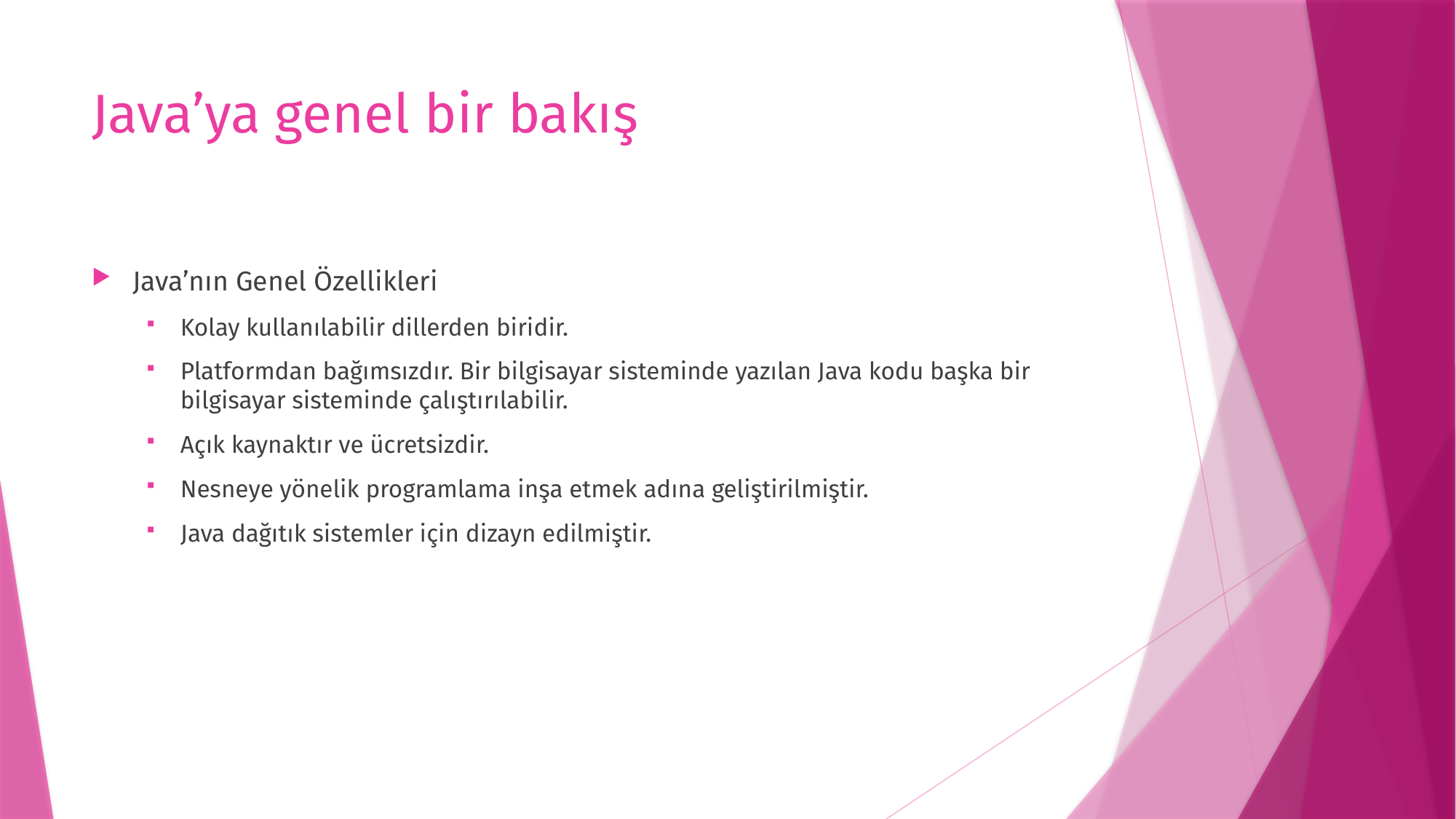

# Java’ya genel bir bakış
Java’nın Genel Özellikleri
Kolay kullanılabilir dillerden biridir.
Platformdan bağımsızdır. Bir bilgisayar sisteminde yazılan Java kodu başka bir bilgisayar sisteminde çalıştırılabilir.
Açık kaynaktır ve ücretsizdir.
Nesneye yönelik programlama inşa etmek adına geliştirilmiştir.
Java dağıtık sistemler için dizayn edilmiştir.